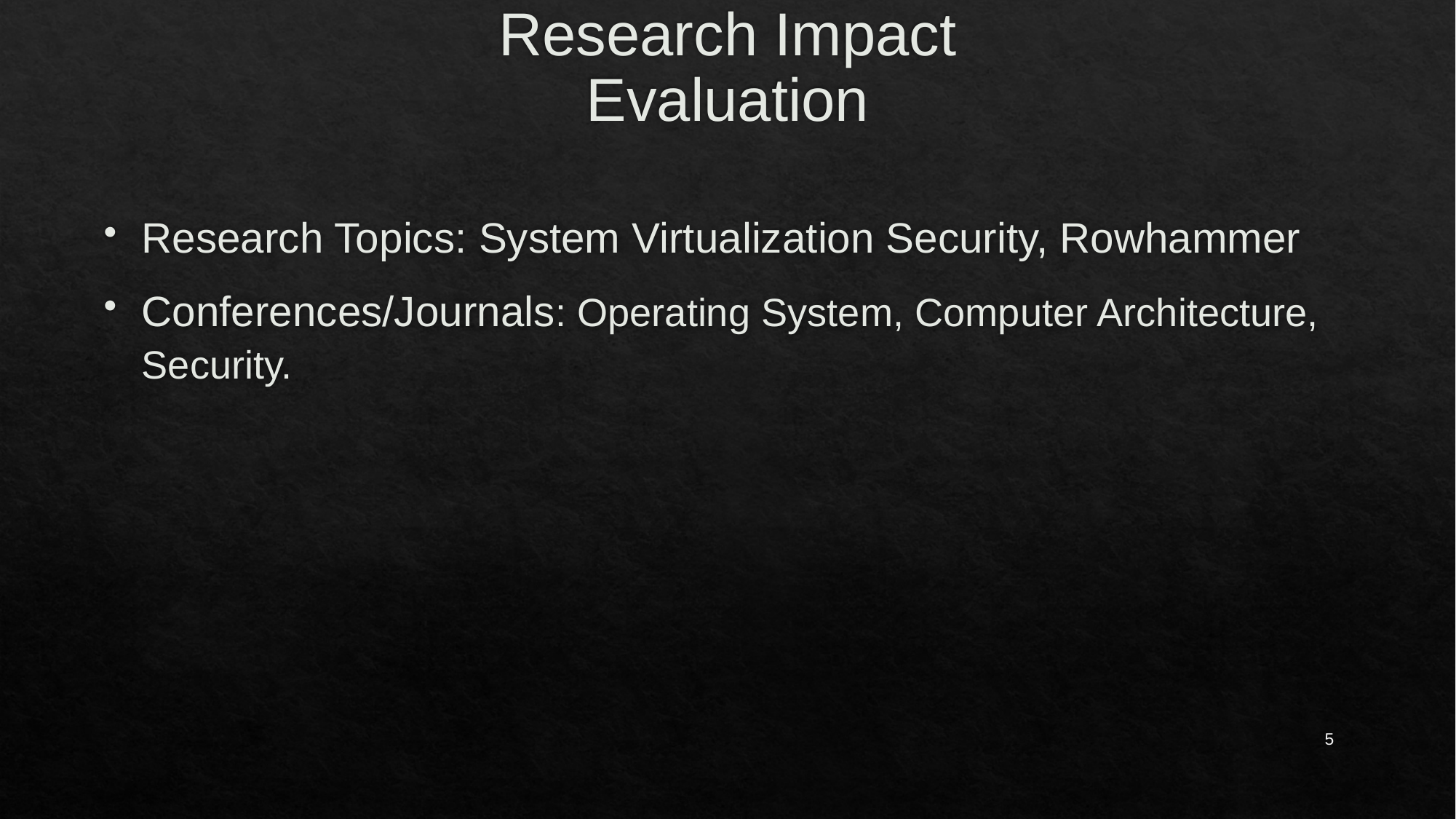

# Research Impact Evaluation
Research Topics: System Virtualization Security, Rowhammer
Conferences/Journals: Operating System, Computer Architecture, Security.

5